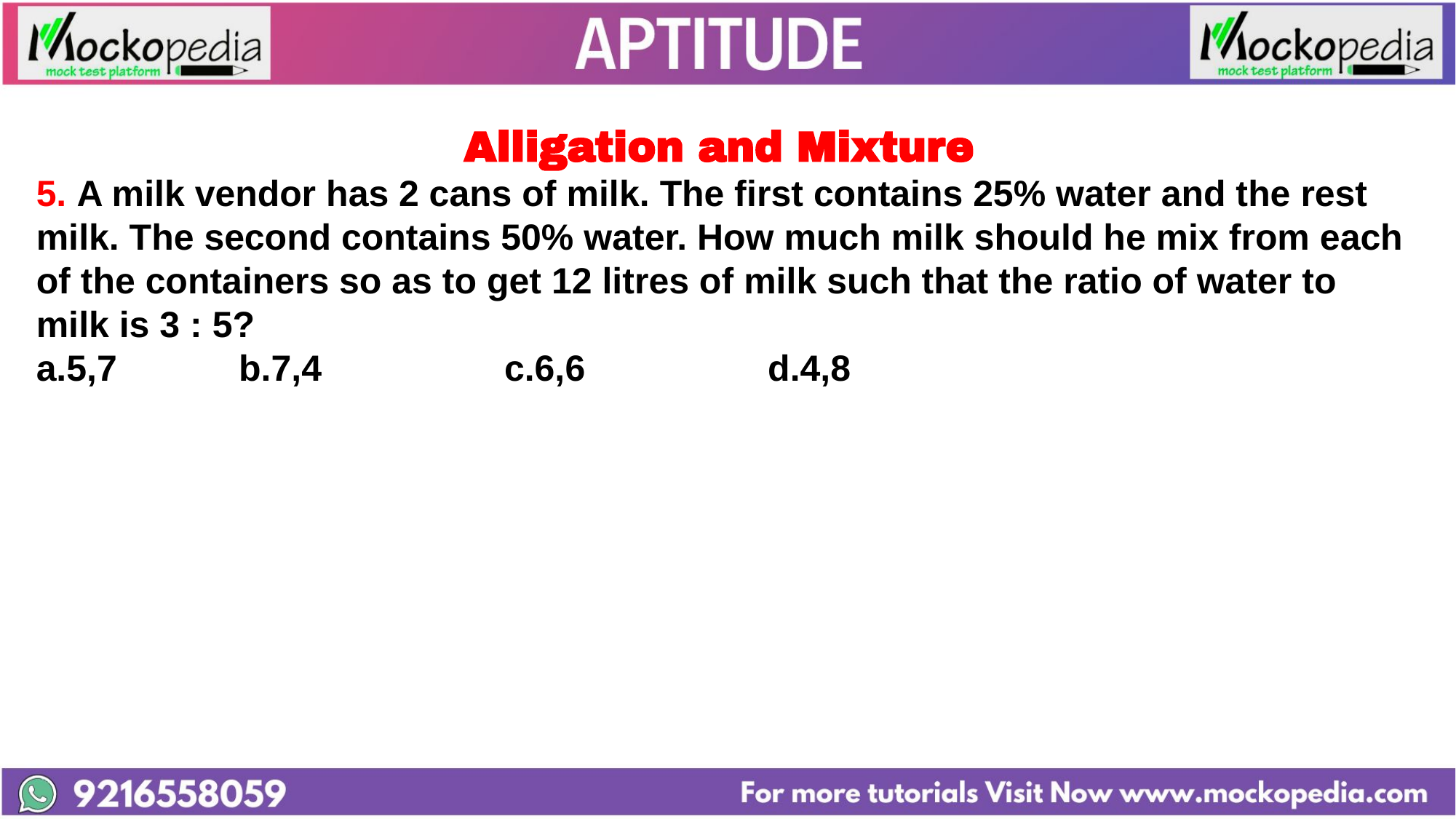

Alligation and Mixture
5. A milk vendor has 2 cans of milk. The first contains 25% water and the rest milk. The second contains 50% water. How much milk should he mix from each of the containers so as to get 12 litres of milk such that the ratio of water to milk is 3 : 5?
a.5,7            b.7,4                  c.6,6                  d.4,8